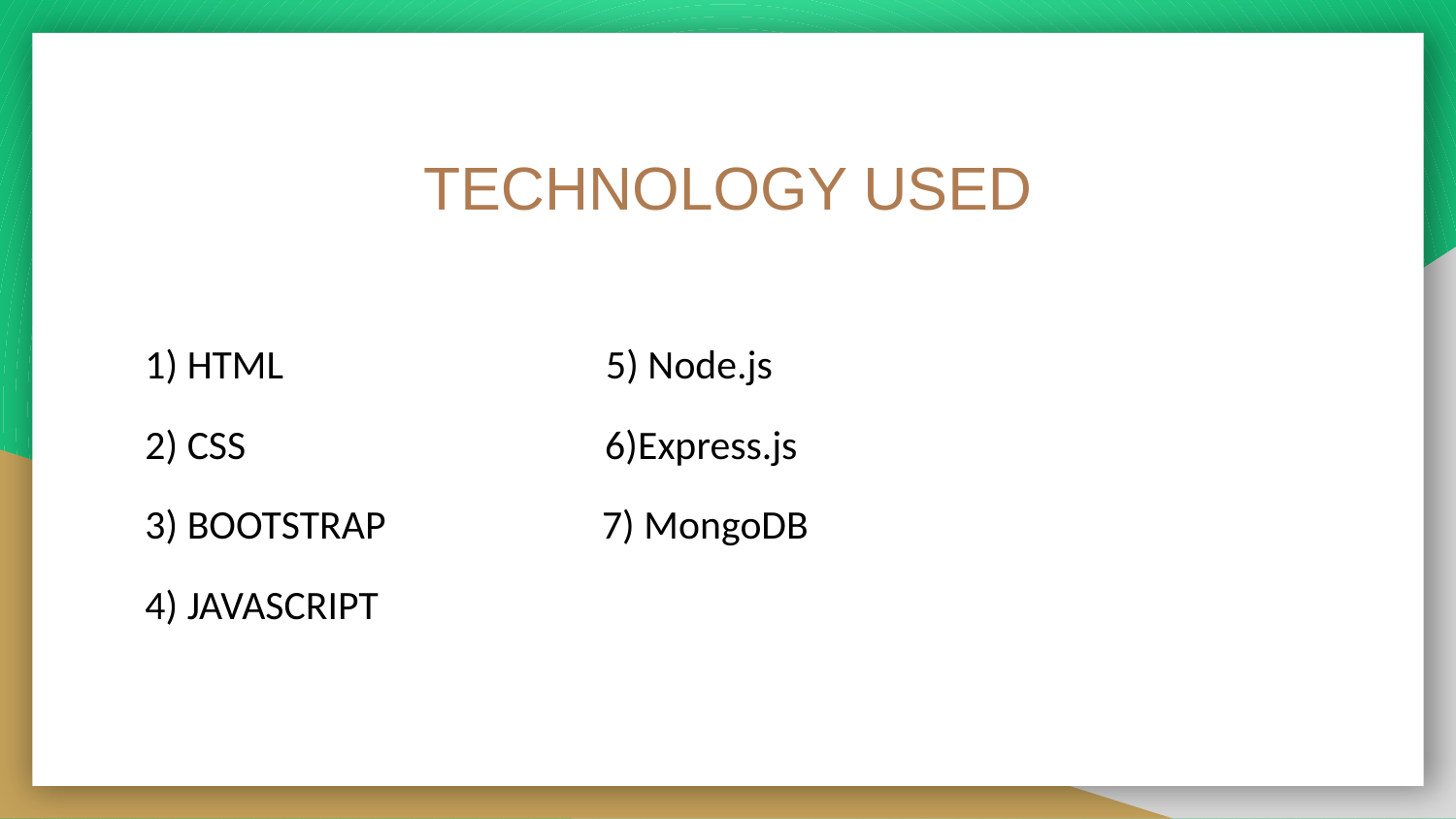

# TECHNOLOGY USED
1) HTML                                   5) Node.js
2) CSS                                       6)Express.js
3) BOOTSTRAP	                  7) MongoDB
4) JAVASCRIPT